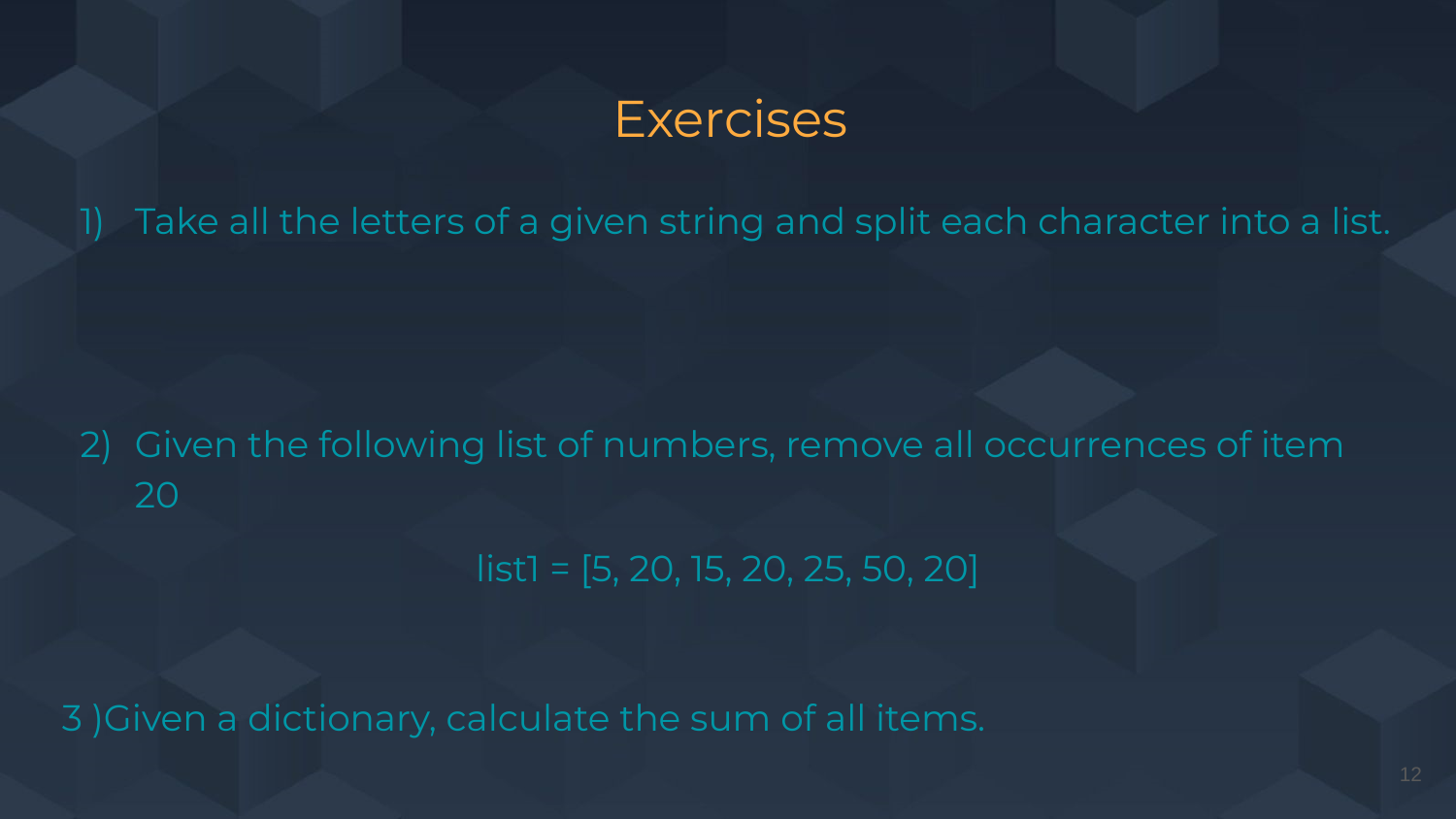

# Exercises
Take all the letters of a given string and split each character into a list.

Given the following list of numbers, remove all occurrences of item 20
list1 = [5, 20, 15, 20, 25, 50, 20]

3 )Given a dictionary, calculate the sum of all items.

12